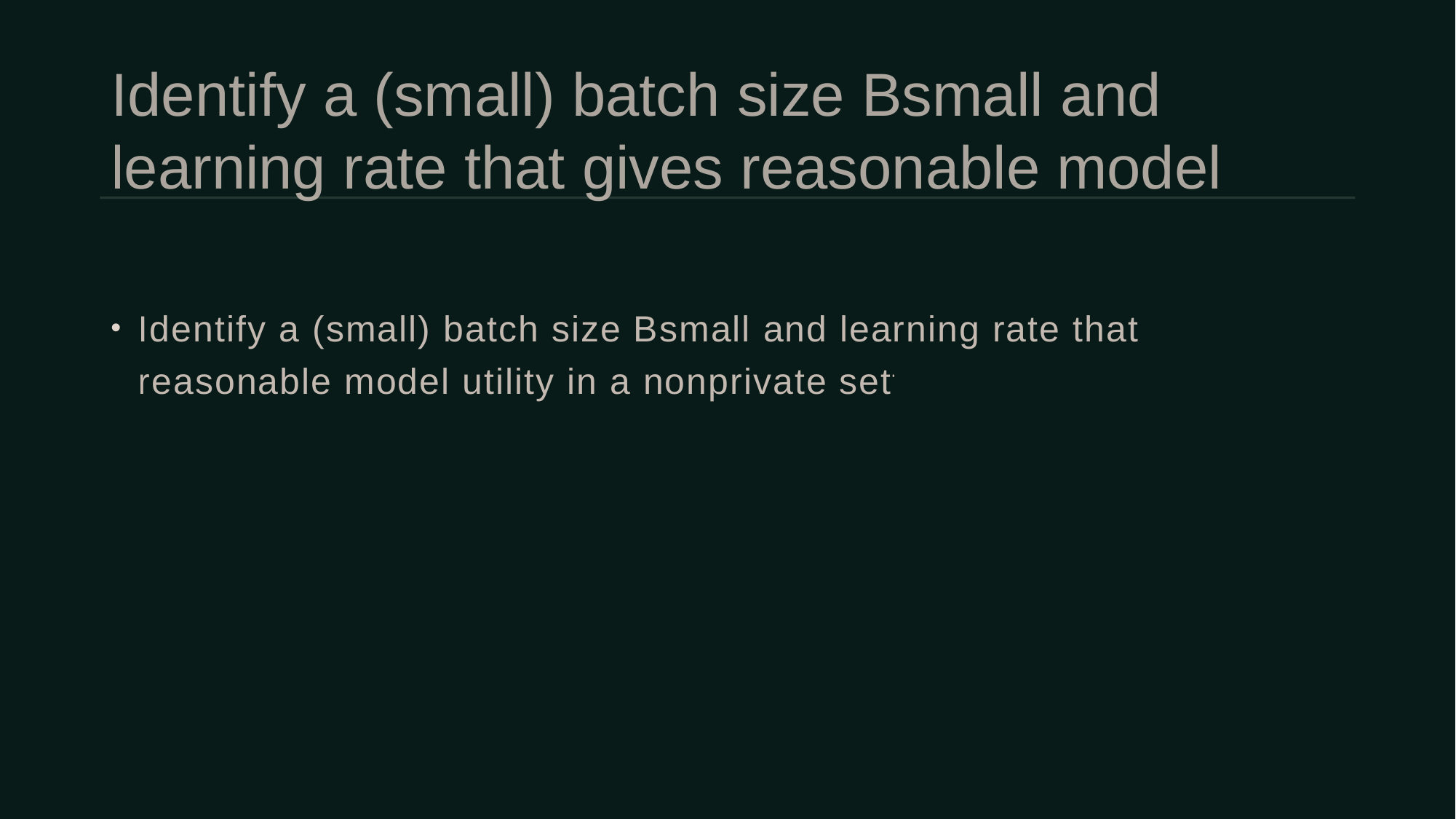

# Identify a (small) batch size Bsmall and learning rate that gives reasonable model
Identify a (small) batch size Bsmall and learning rate that gives reasonable model utility in a nonprivate setting.